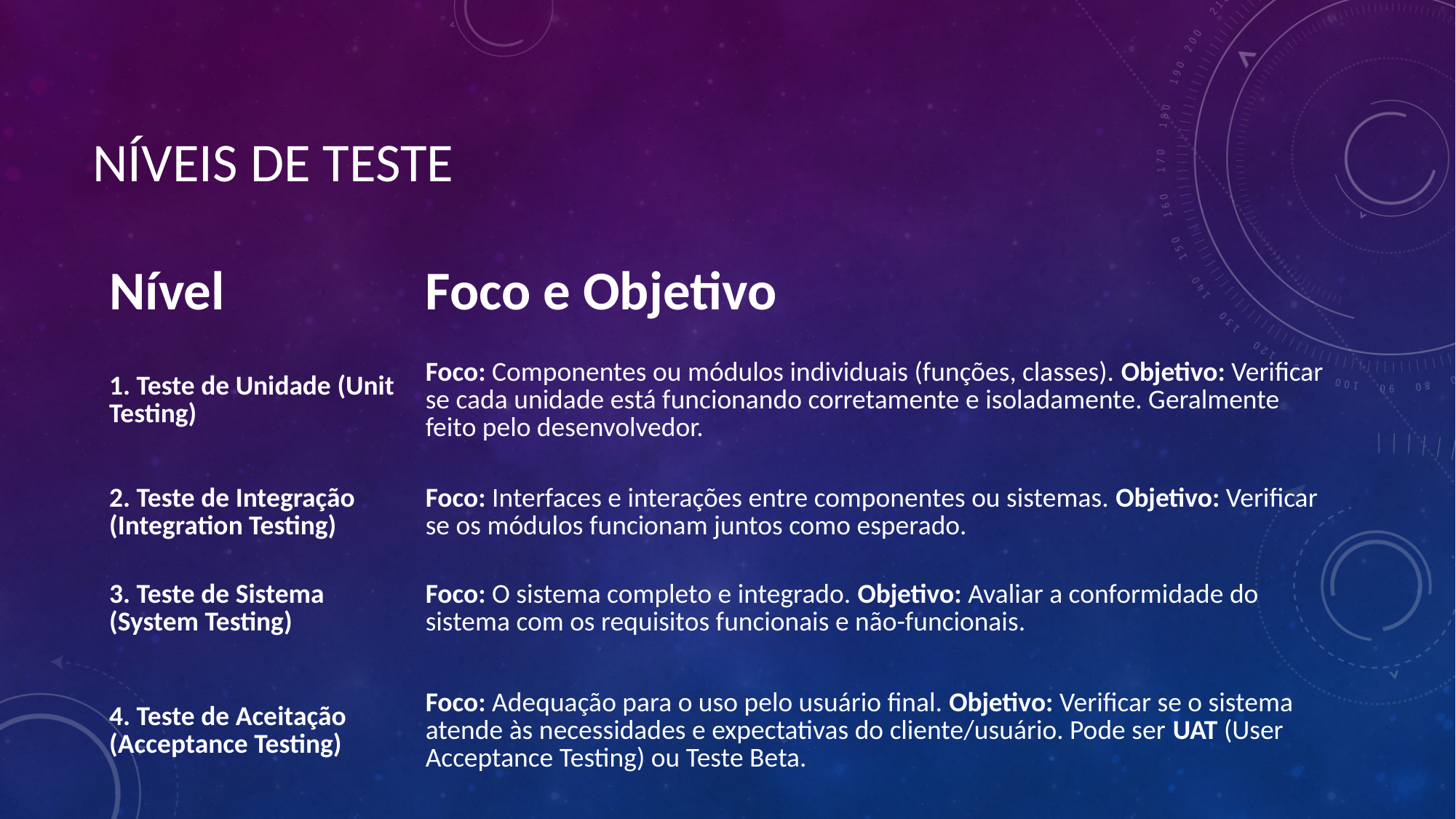

# Níveis de Teste
| Nível | Foco e Objetivo |
| --- | --- |
| 1. Teste de Unidade (Unit Testing) | Foco: Componentes ou módulos individuais (funções, classes). Objetivo: Verificar se cada unidade está funcionando corretamente e isoladamente. Geralmente feito pelo desenvolvedor. |
| 2. Teste de Integração (Integration Testing) | Foco: Interfaces e interações entre componentes ou sistemas. Objetivo: Verificar se os módulos funcionam juntos como esperado. |
| 3. Teste de Sistema (System Testing) | Foco: O sistema completo e integrado. Objetivo: Avaliar a conformidade do sistema com os requisitos funcionais e não-funcionais. |
| 4. Teste de Aceitação (Acceptance Testing) | Foco: Adequação para o uso pelo usuário final. Objetivo: Verificar se o sistema atende às necessidades e expectativas do cliente/usuário. Pode ser UAT (User Acceptance Testing) ou Teste Beta. |